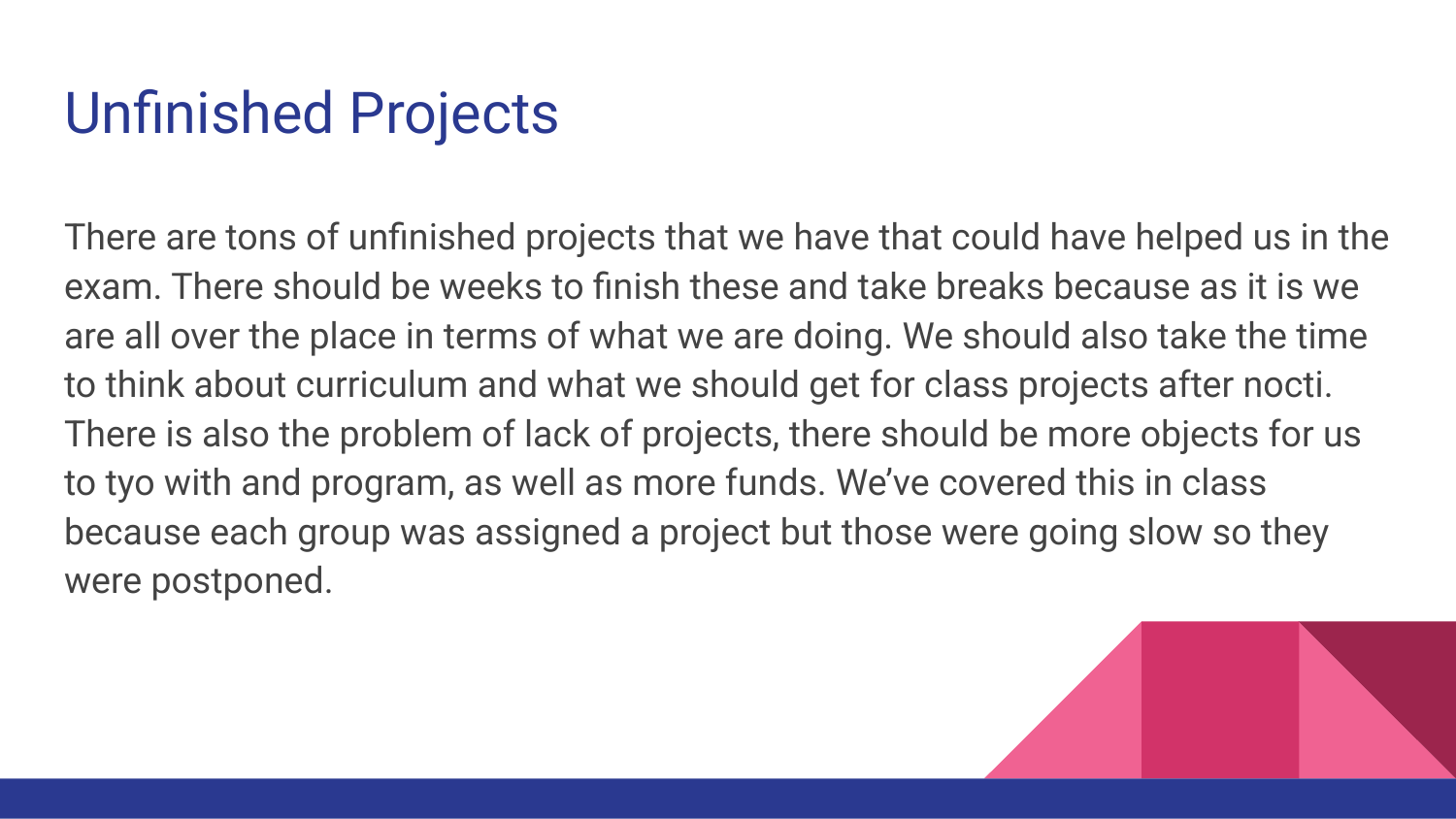

# Unfinished Projects
There are tons of unfinished projects that we have that could have helped us in the exam. There should be weeks to finish these and take breaks because as it is we are all over the place in terms of what we are doing. We should also take the time to think about curriculum and what we should get for class projects after nocti. There is also the problem of lack of projects, there should be more objects for us to tyo with and program, as well as more funds. We’ve covered this in class because each group was assigned a project but those were going slow so they were postponed.